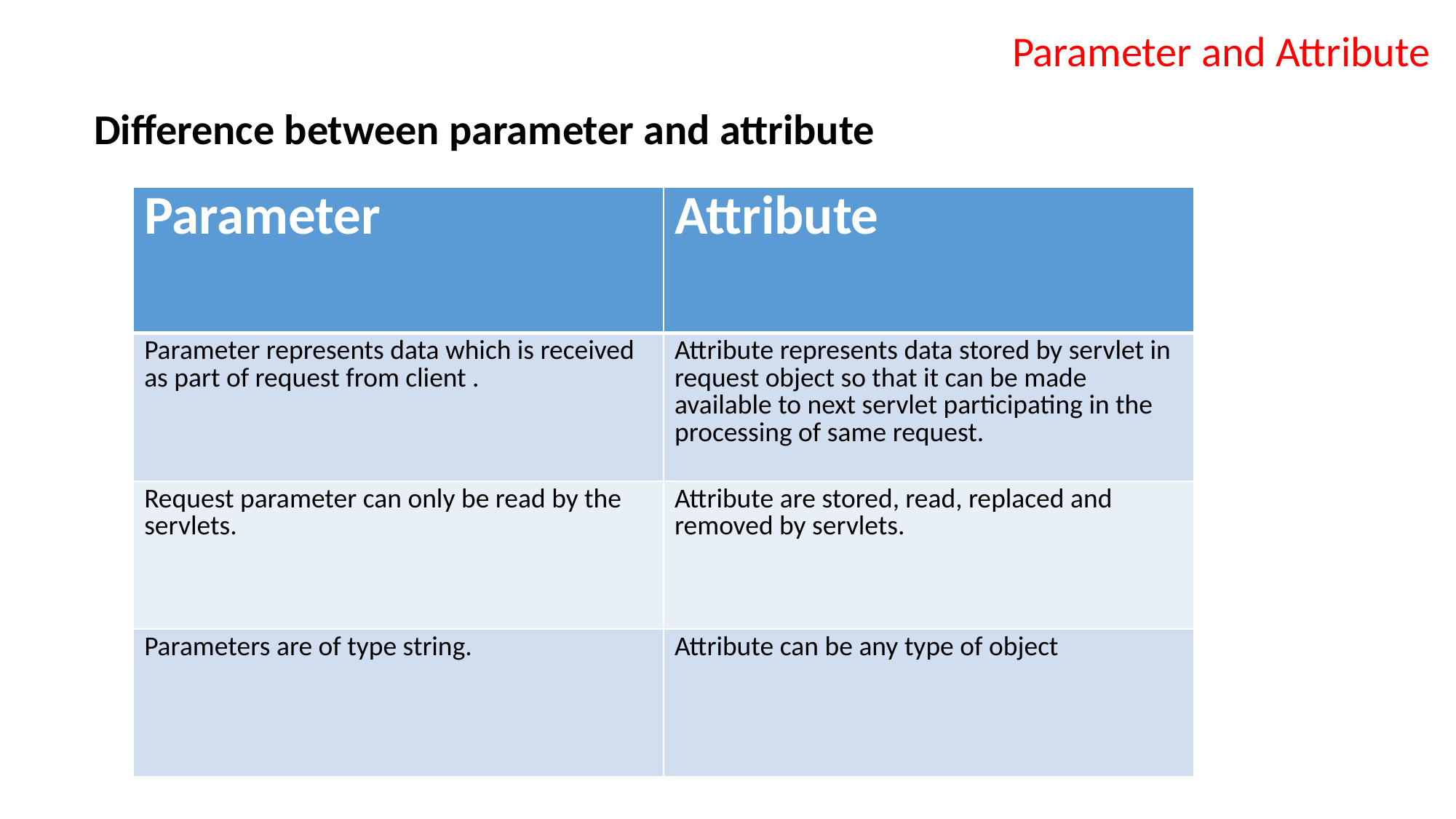

# Parameter and Attribute
Difference between parameter and attribute

| Parameter | Attribute |
| --- | --- |
| Parameter represents data which is received as part of request from client . | Attribute represents data stored by servlet in request object so that it can be made available to next servlet participating in the processing of same request. |
| Request parameter can only be read by the servlets. | Attribute are stored, read, replaced and removed by servlets. |
| Parameters are of type string. | Attribute can be any type of object |